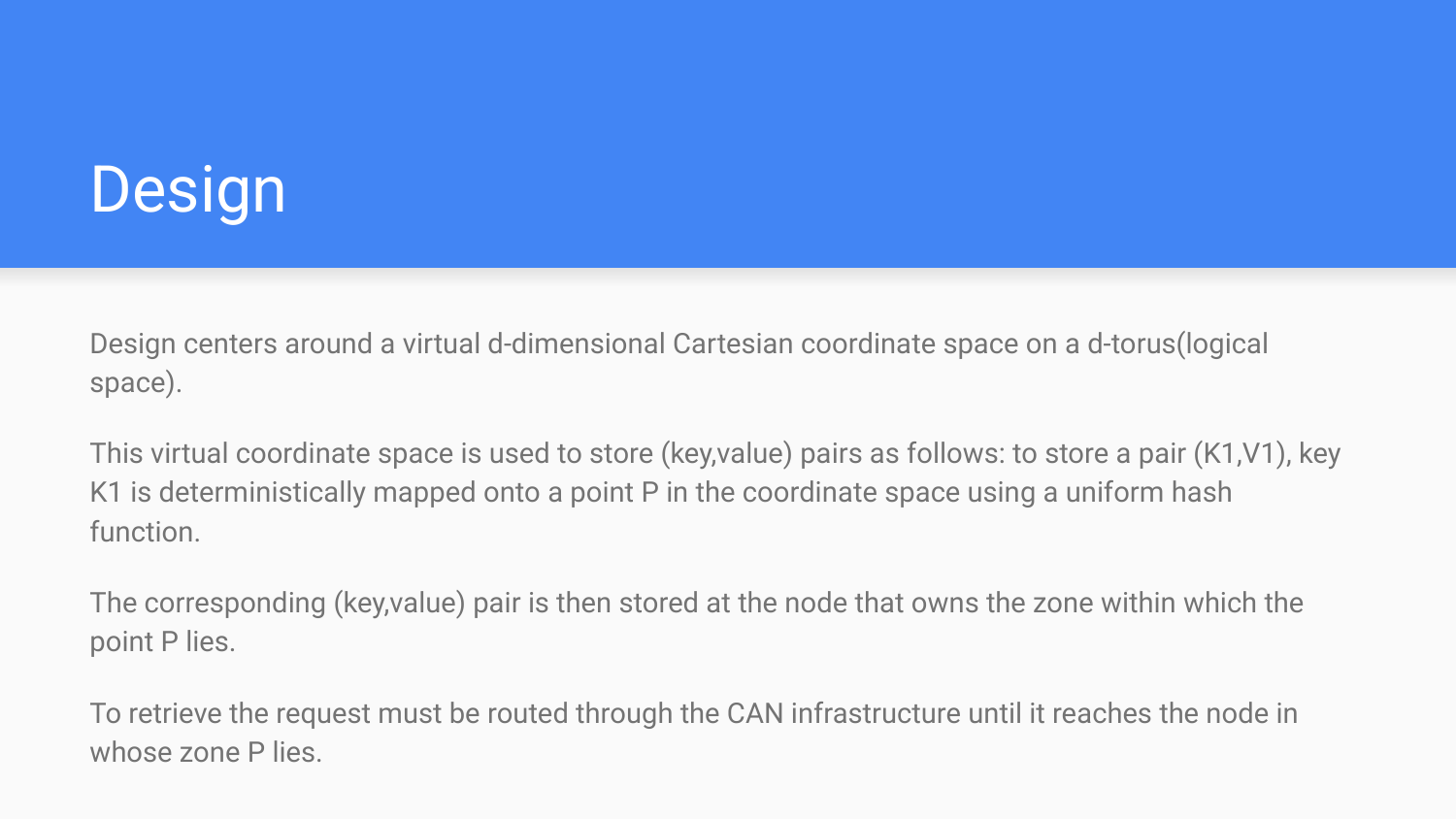

# Design
Design centers around a virtual d-dimensional Cartesian coordinate space on a d-torus(logical space).
This virtual coordinate space is used to store (key,value) pairs as follows: to store a pair (K1,V1), key K1 is deterministically mapped onto a point P in the coordinate space using a uniform hash function.
The corresponding (key,value) pair is then stored at the node that owns the zone within which the point P lies.
To retrieve the request must be routed through the CAN infrastructure until it reaches the node in whose zone P lies.